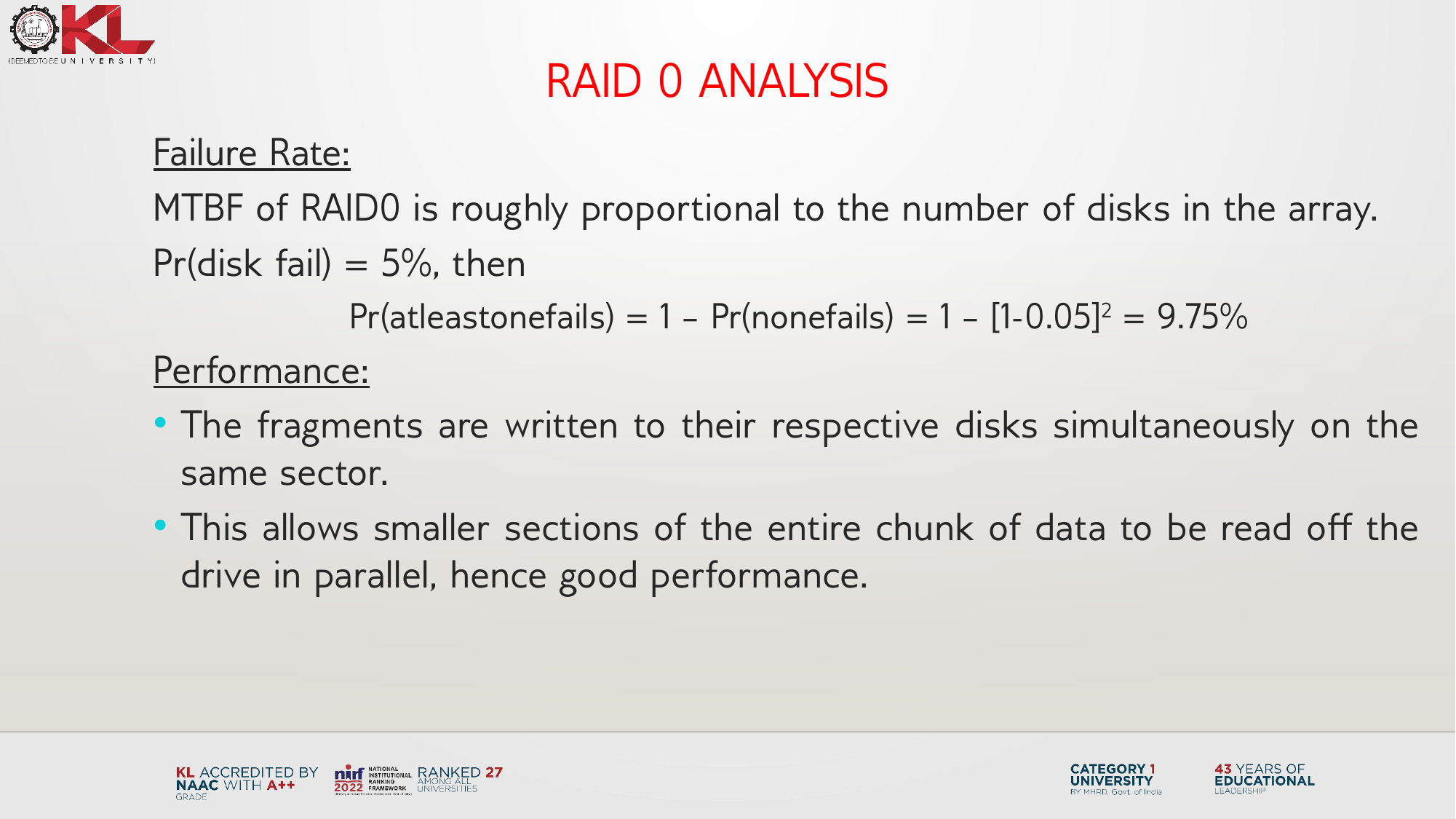

# RAID 0 analysis
Failure Rate:
MTBF of RAID0 is roughly proportional to the number of disks in the array.
Pr(disk fail) = 5%, then
	   Pr(atleastonefails) = 1 – Pr(nonefails) = 1 – [1-0.05]2 = 9.75%
Performance:
The fragments are written to their respective disks simultaneously on the same sector.
This allows smaller sections of the entire chunk of data to be read off the drive in parallel, hence good performance.